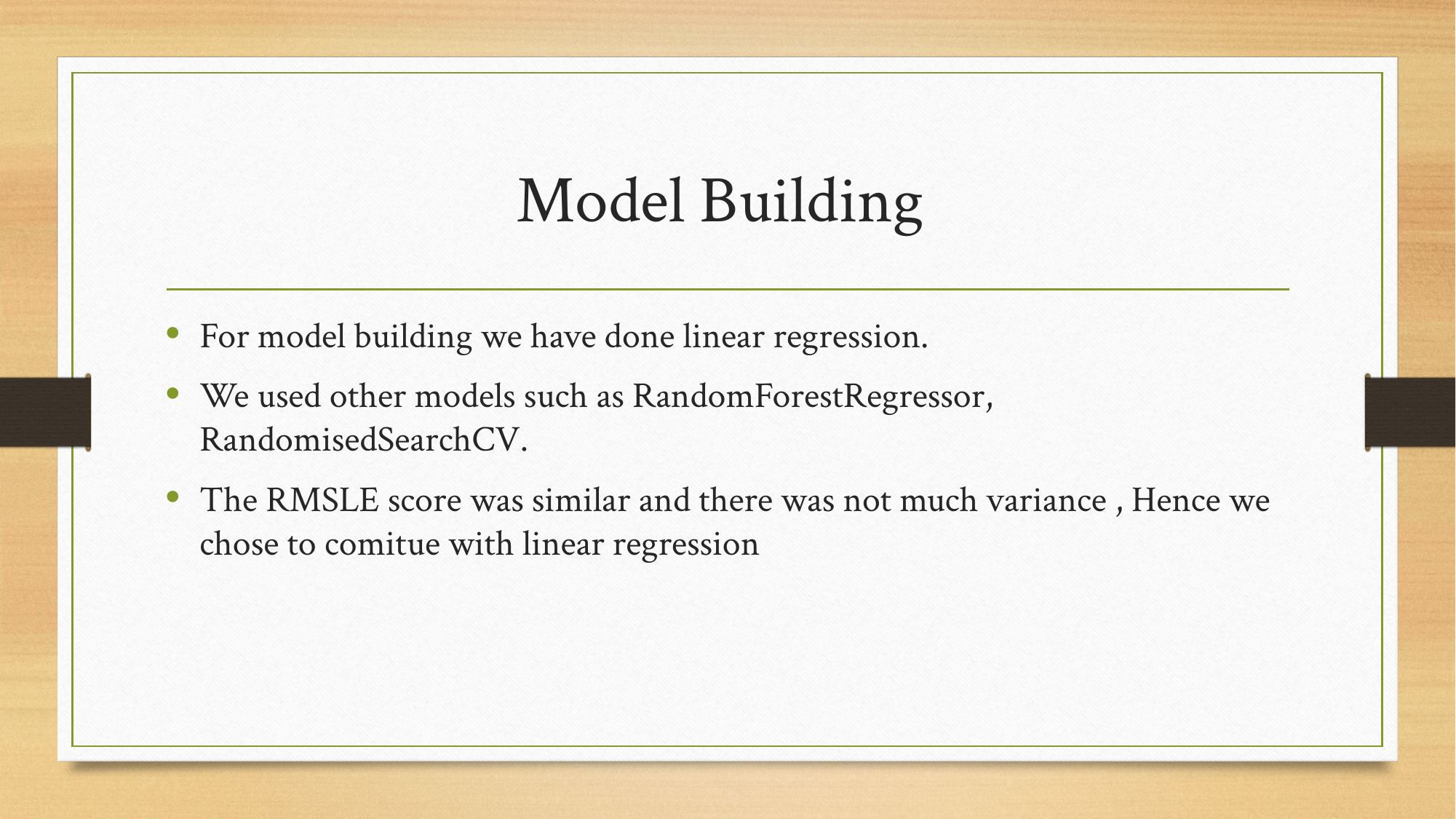

# Model Building
For model building we have done linear regression.
We used other models such as RandomForestRegressor, RandomisedSearchCV.
The RMSLE score was similar and there was not much variance , Hence we chose to comitue with linear regression